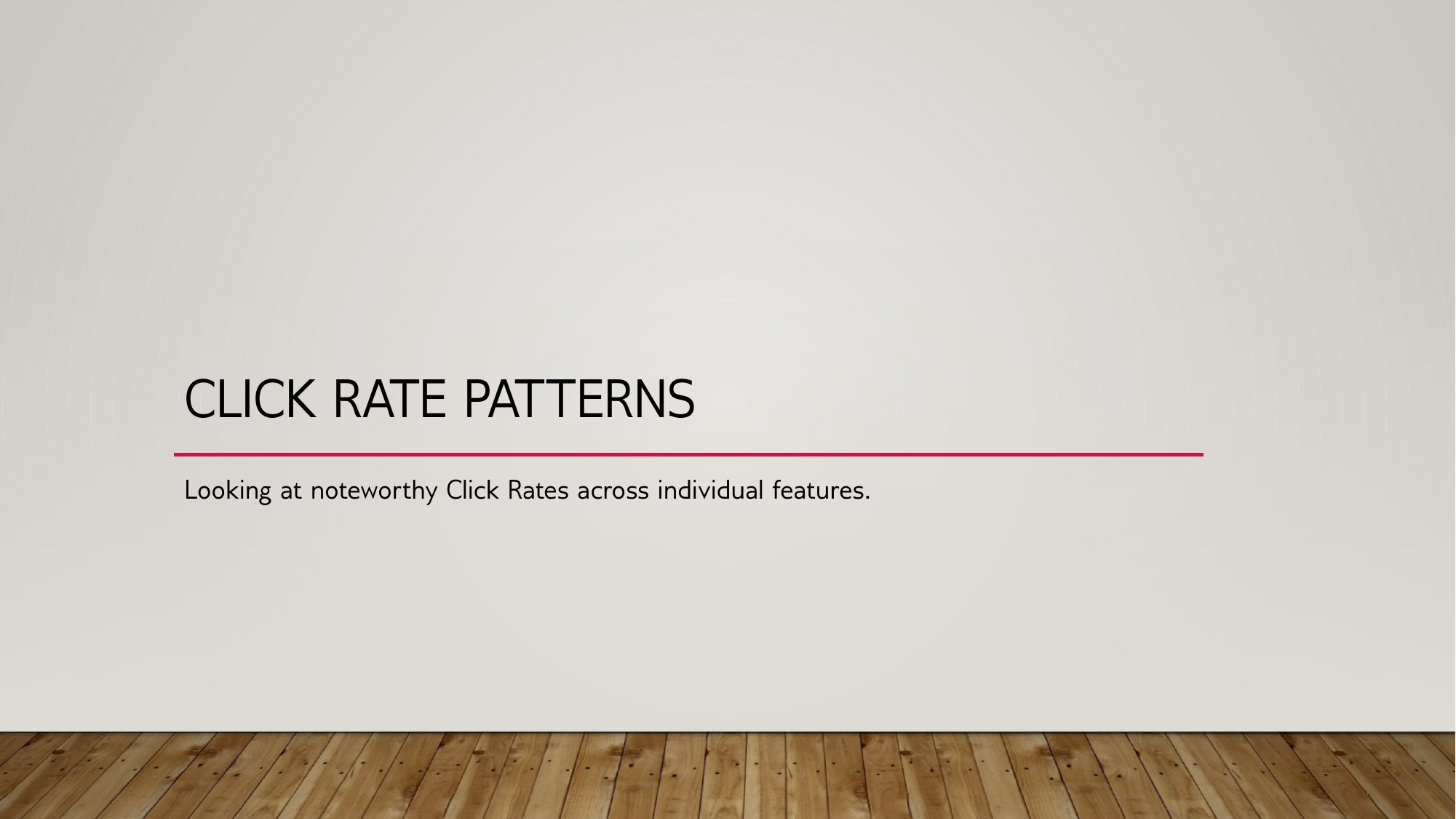

# Click Rate Patterns
Looking at noteworthy Click Rates across individual features.